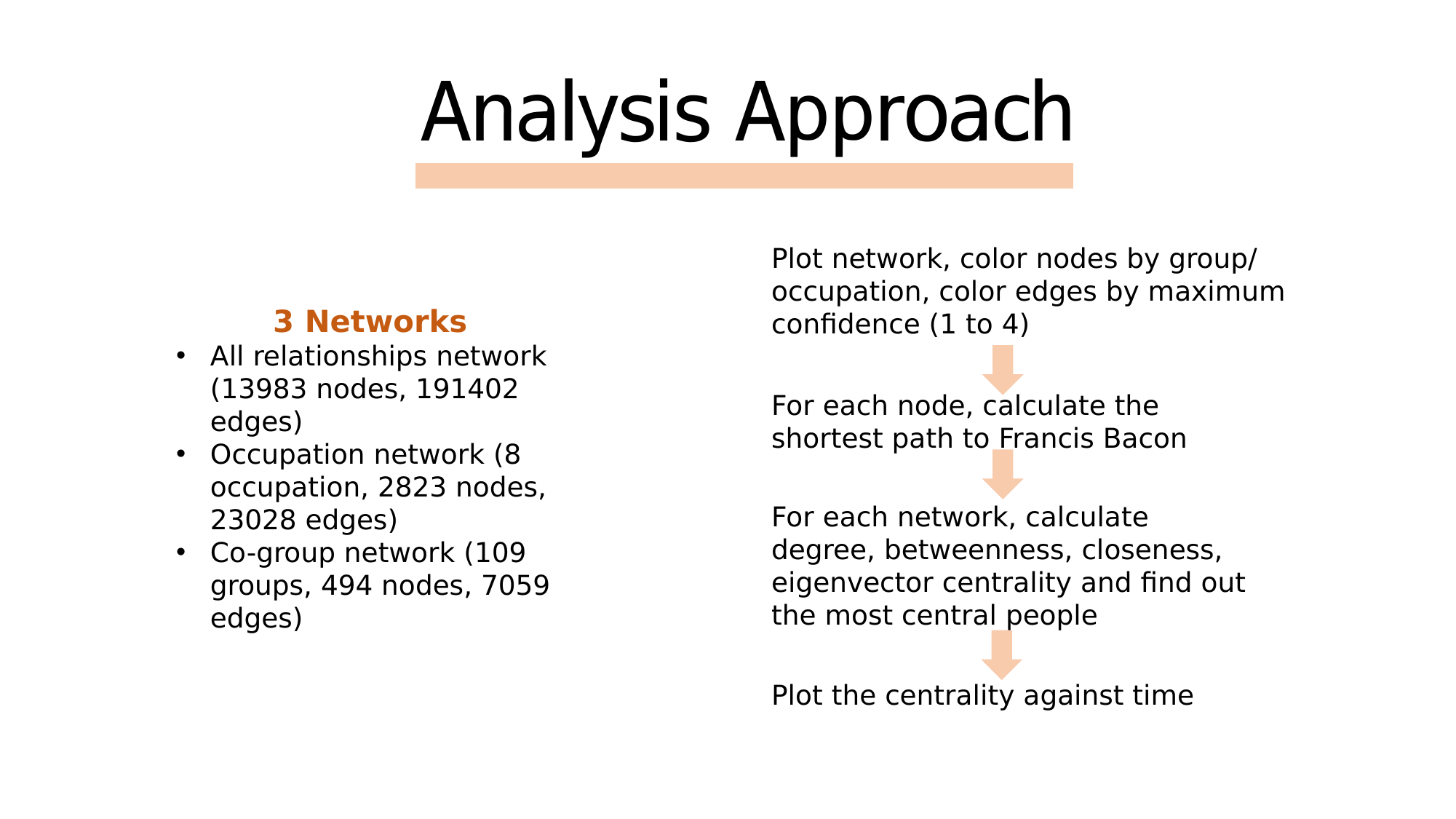

Analysis Approach

Plot network, color nodes by group/ occupation, color edges by maximum confidence (1 to 4)
3 Networks
All relationships network (13983 nodes, 191402 edges)
Occupation network (8 occupation, 2823 nodes, 23028 edges)
Co-group network (109 groups, 494 nodes, 7059 edges)

For each node, calculate the shortest path to Francis Bacon

For each network, calculate degree, betweenness, closeness, eigenvector centrality and find out the most central people

Plot the centrality against time